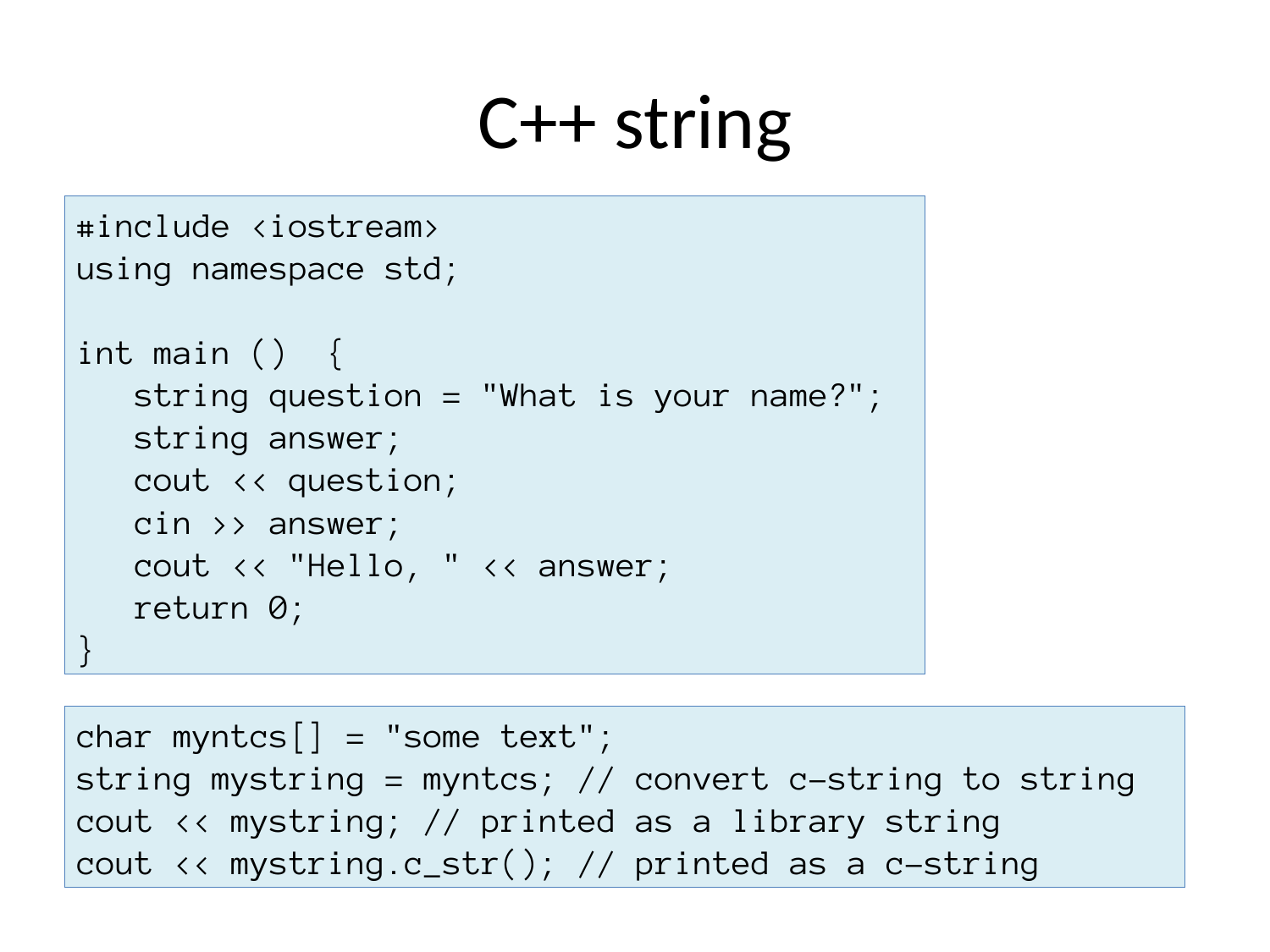

# C++ string
#include <iostream>
using namespace std;

int main ()  {
   string question = "What is your name?";
   string answer;
   cout << question;
   cin >> answer;
   cout << "Hello, " << answer;
   return 0;
}

char myntcs[] = "some text";
string mystring = myntcs; // convert c-string to string
cout << mystring; // printed as a library string
cout << mystring.c_str(); // printed as a c-string